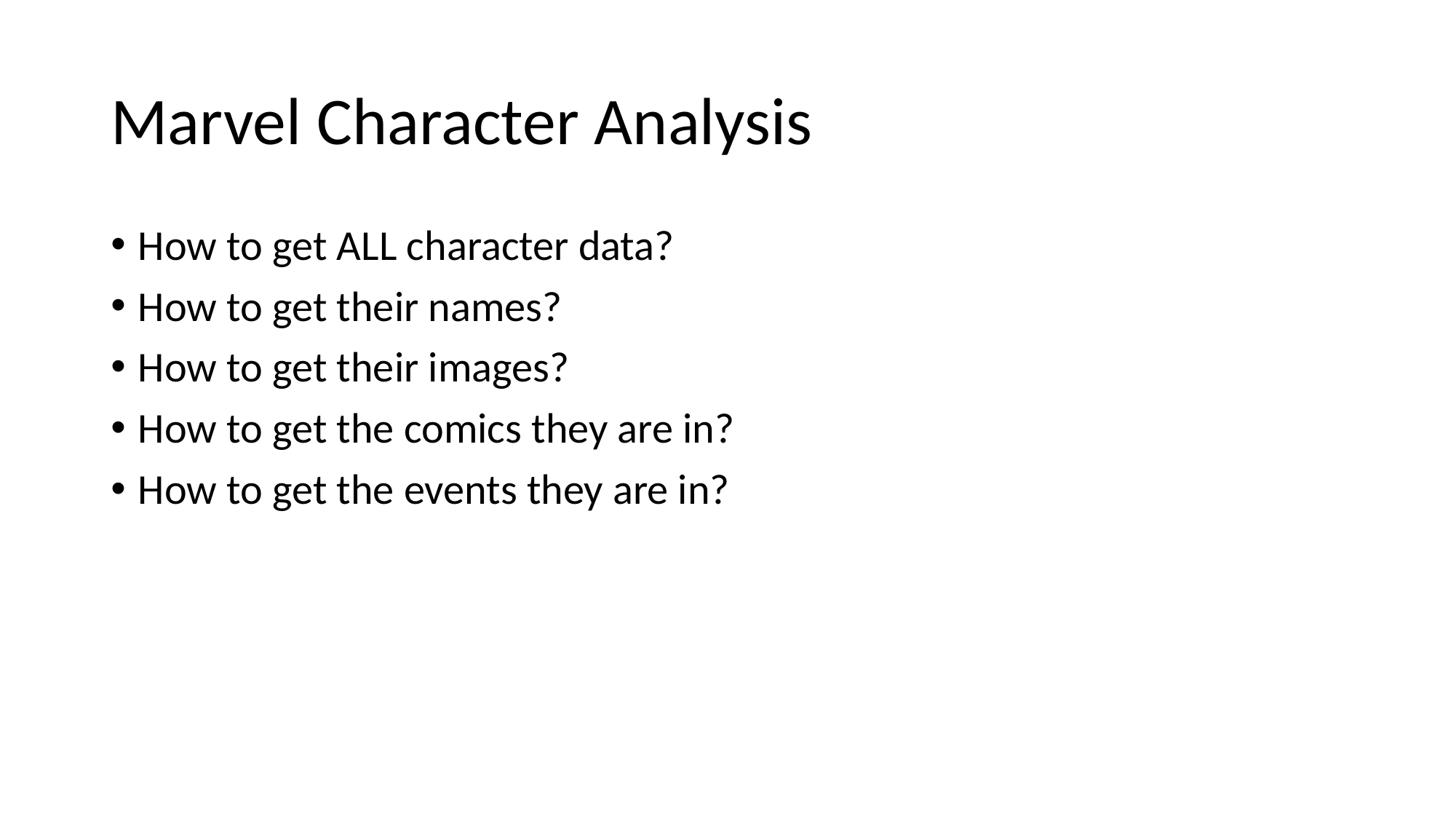

# Marvel Character Analysis
How to get ALL character data?
How to get their names?
How to get their images?
How to get the comics they are in?
How to get the events they are in?